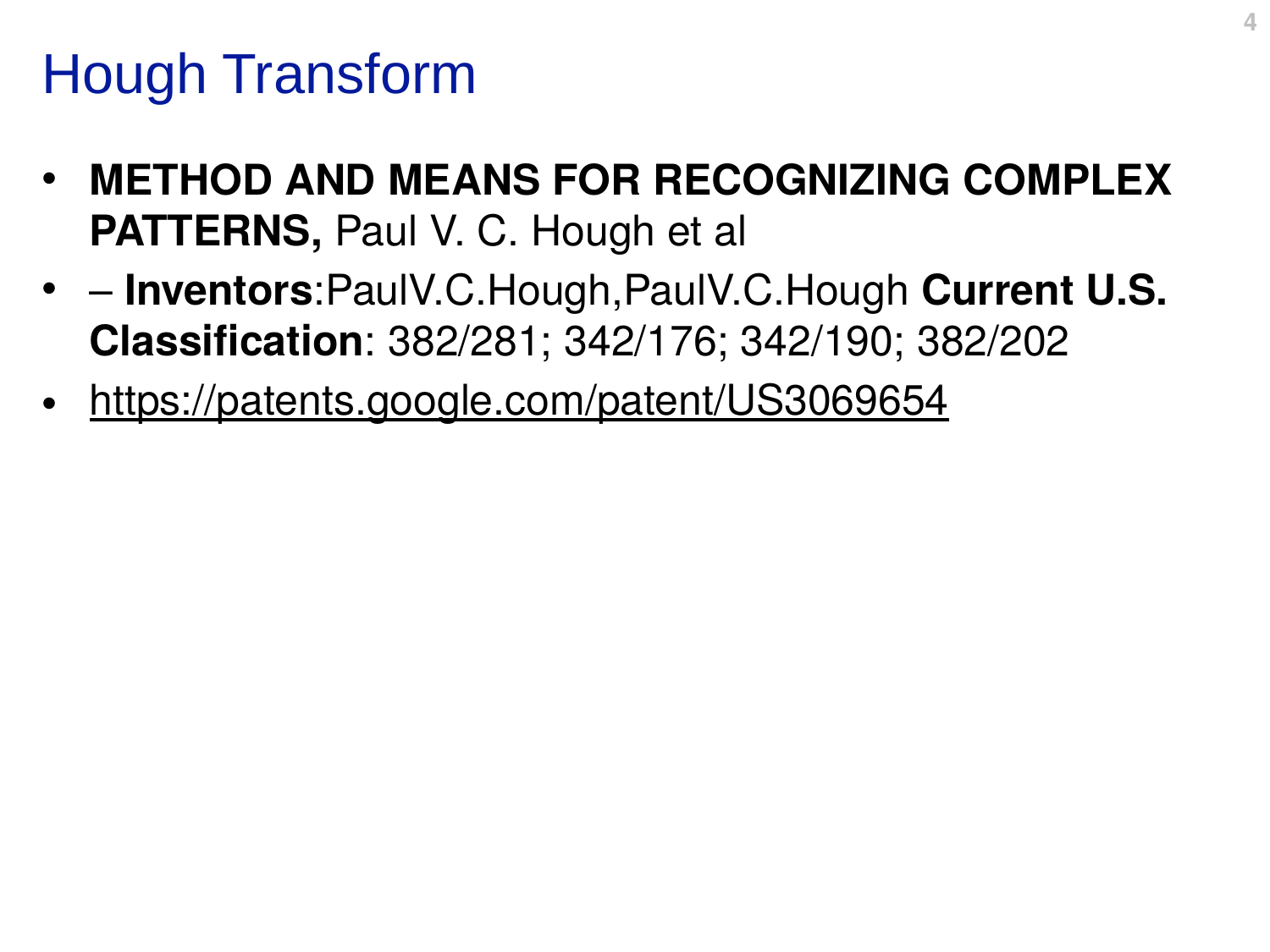

# Hough Transform
METHOD AND MEANS FOR RECOGNIZING COMPLEX PATTERNS, Paul V. C. Hough et al
– Inventors:PaulV.C.Hough,PaulV.C.Hough Current U.S. Classification: 382/281; 342/176; 342/190; 382/202
https://patents.google.com/patent/US3069654